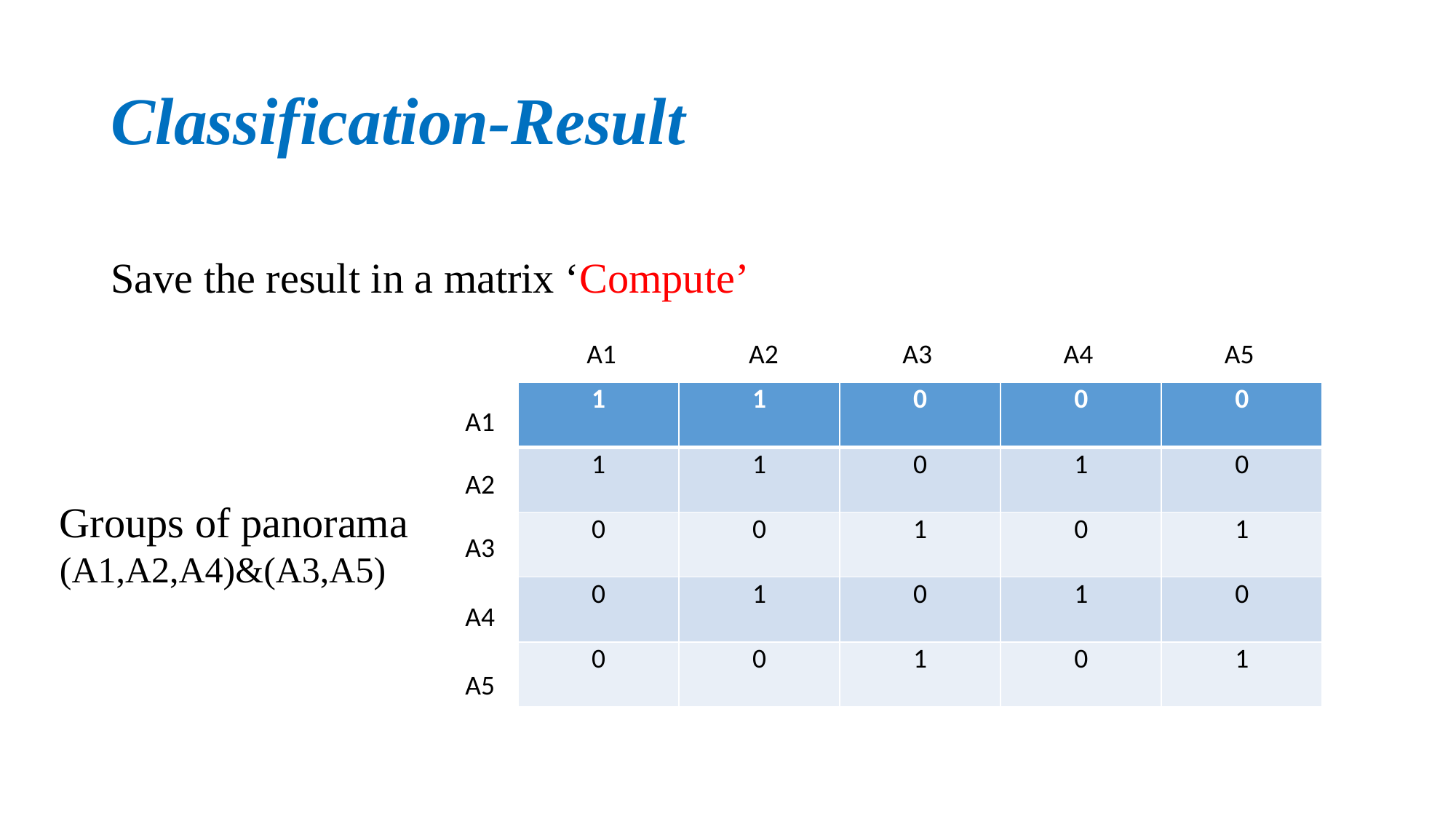

# Classification-Result
Save the result in a matrix ‘Compute’

A1
A2
A3
A4
A5
| 1 | 1 | 0 | 0 | 0 |
| --- | --- | --- | --- | --- |
| 1 | 1 | 0 | 1 | 0 |
| 0 | 0 | 1 | 0 | 1 |
| 0 | 1 | 0 | 1 | 0 |
| 0 | 0 | 1 | 0 | 1 |
A1
A2
Groups of panorama
(A1,A2,A4)&(A3,A5)
A3
A4
A5